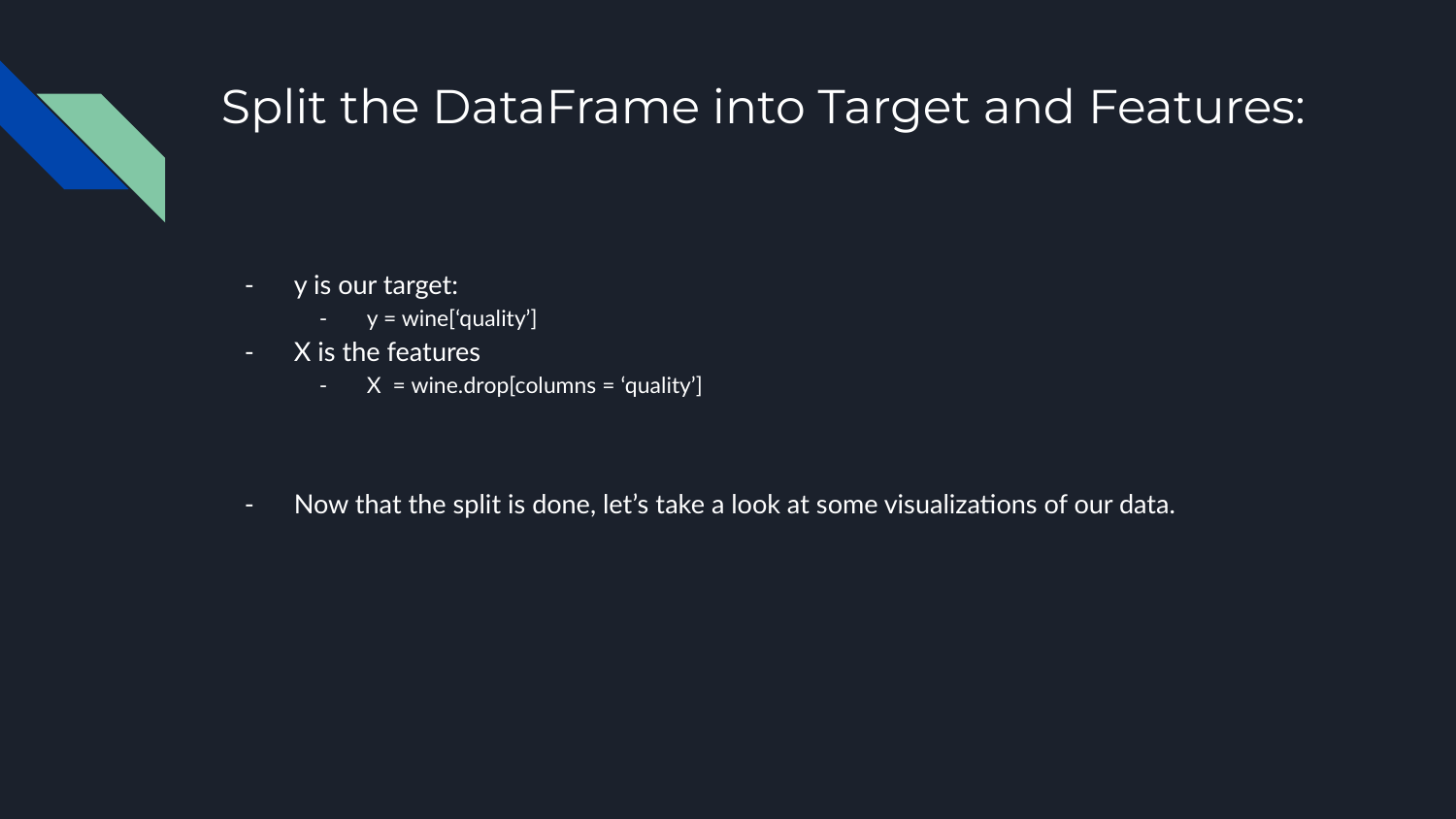

# Split the DataFrame into Target and Features:
y is our target:
y = wine[‘quality’]
X is the features
X  = wine.drop[columns = ‘quality’]

Now that the split is done, let’s take a look at some visualizations of our data.